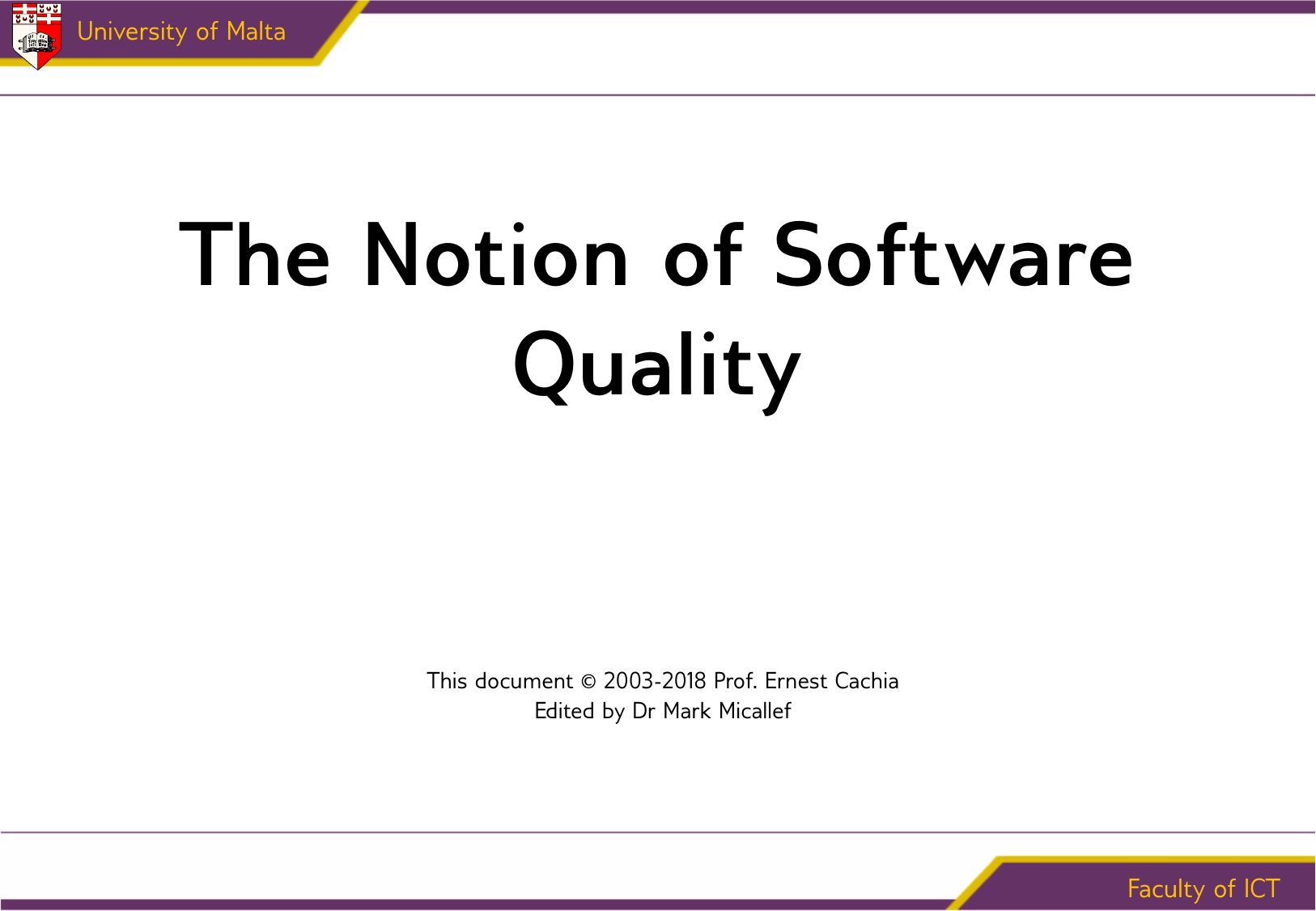

# The Notion of Software Quality

This document © 2003-2018 Prof. Ernest Cachia
Edited by Dr Mark Micallef
Faculty of ICT